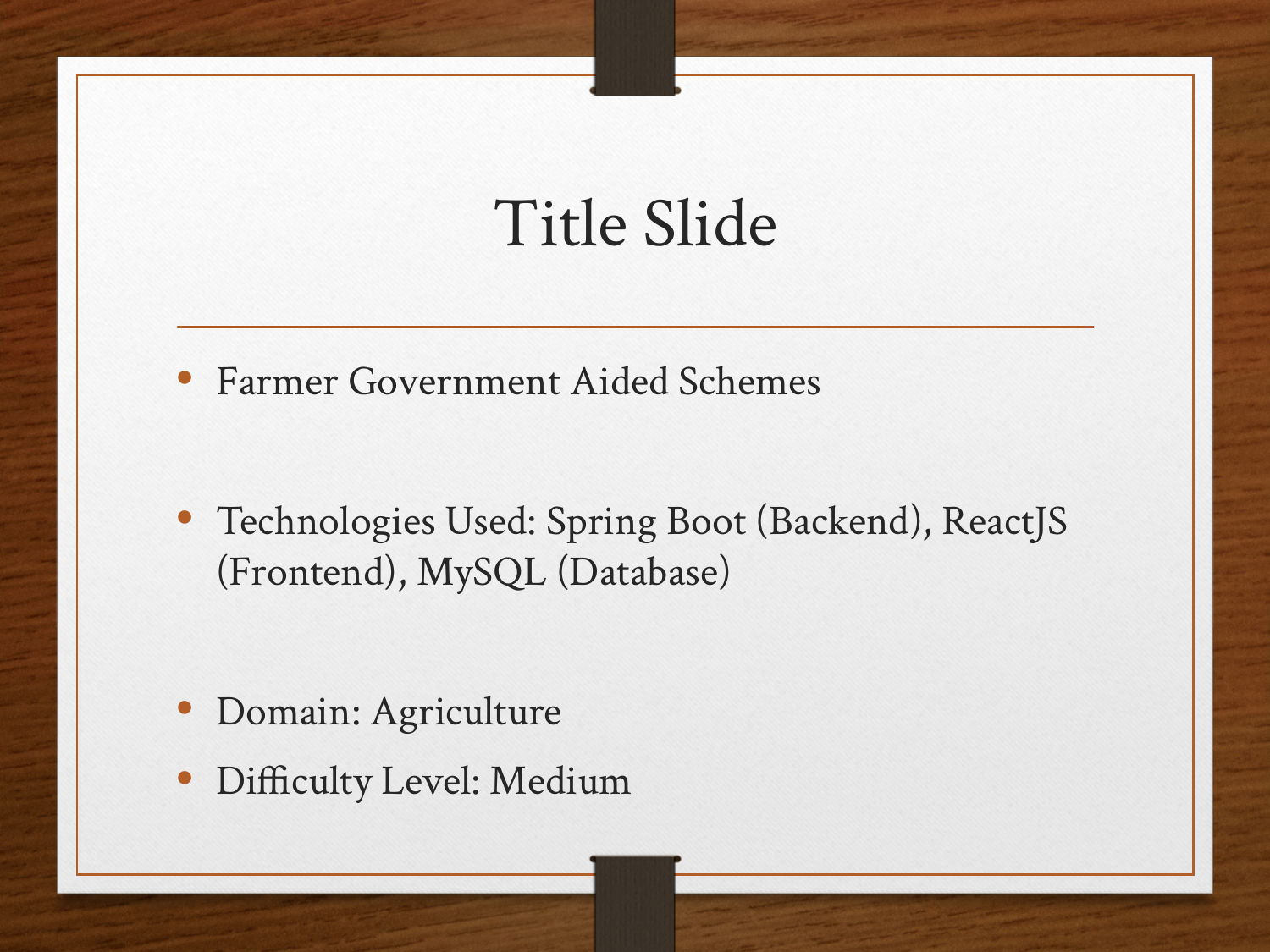

# Title Slide
Farmer Government Aided Schemes

Technologies Used: Spring Boot (Backend), ReactJS (Frontend), MySQL (Database)

Domain: Agriculture
Difficulty Level: Medium